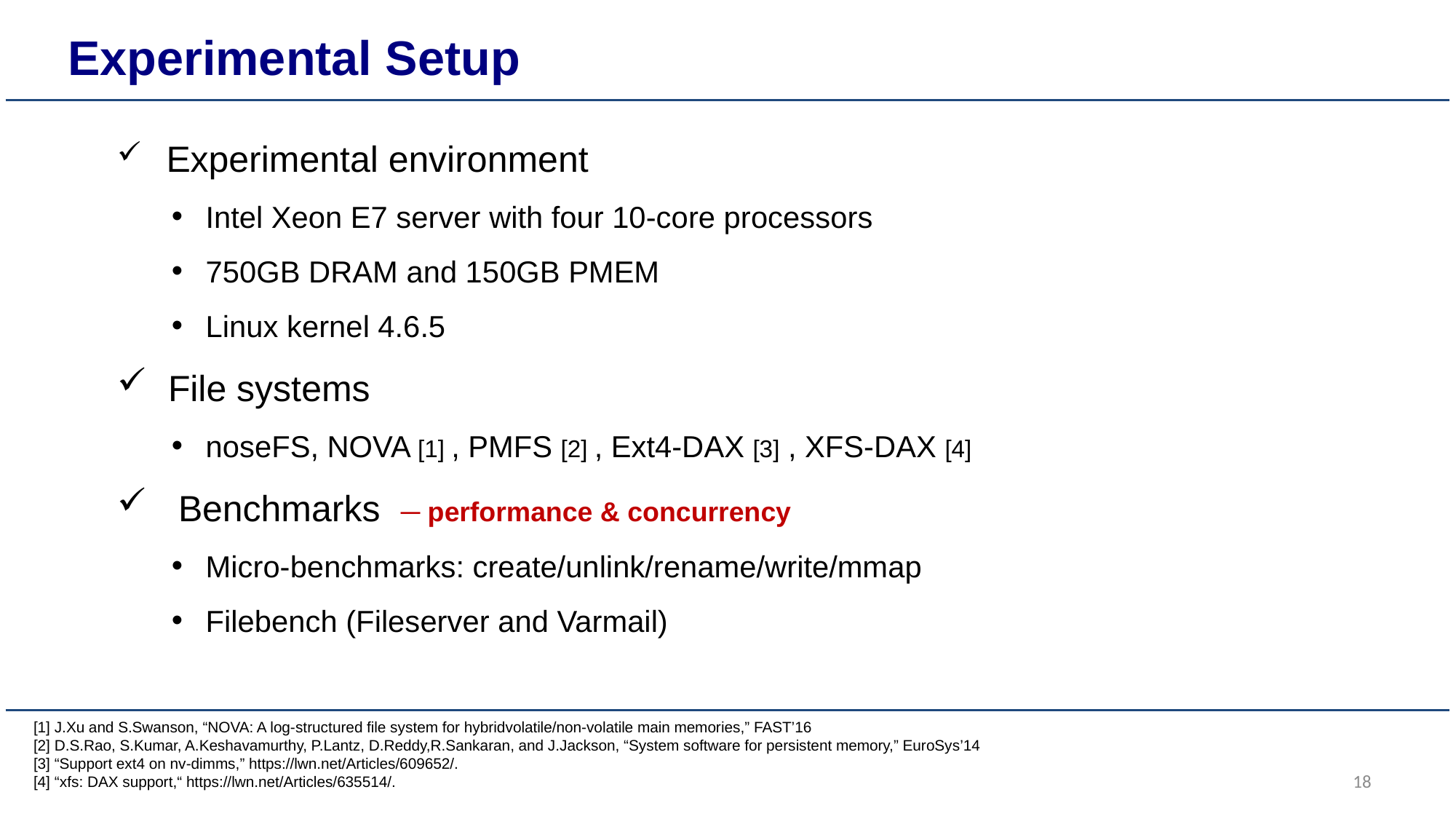

Experimental Setup
 Experimental environment
Intel Xeon E7 server with four 10-core processors
750GB DRAM and 150GB PMEM
Linux kernel 4.6.5
 File systems
noseFS, NOVA [1] , PMFS [2] , Ext4-DAX [3] , XFS-DAX [4]
  Benchmarks  ─ performance & concurrency
Micro-benchmarks: create/unlink/rename/write/mmap
Filebench (Fileserver and Varmail)
[1] J.Xu and S.Swanson, “NOVA: A log-structured file system for hybridvolatile/non-volatile main memories,” FAST’16
[2] D.S.Rao, S.Kumar, A.Keshavamurthy, P.Lantz, D.Reddy,R.Sankaran, and J.Jackson, “System software for persistent memory,” EuroSys’14
[3] “Support ext4 on nv-dimms,” https://lwn.net/Articles/609652/.
[4] “xfs: DAX support,“ https://lwn.net/Articles/635514/.
18